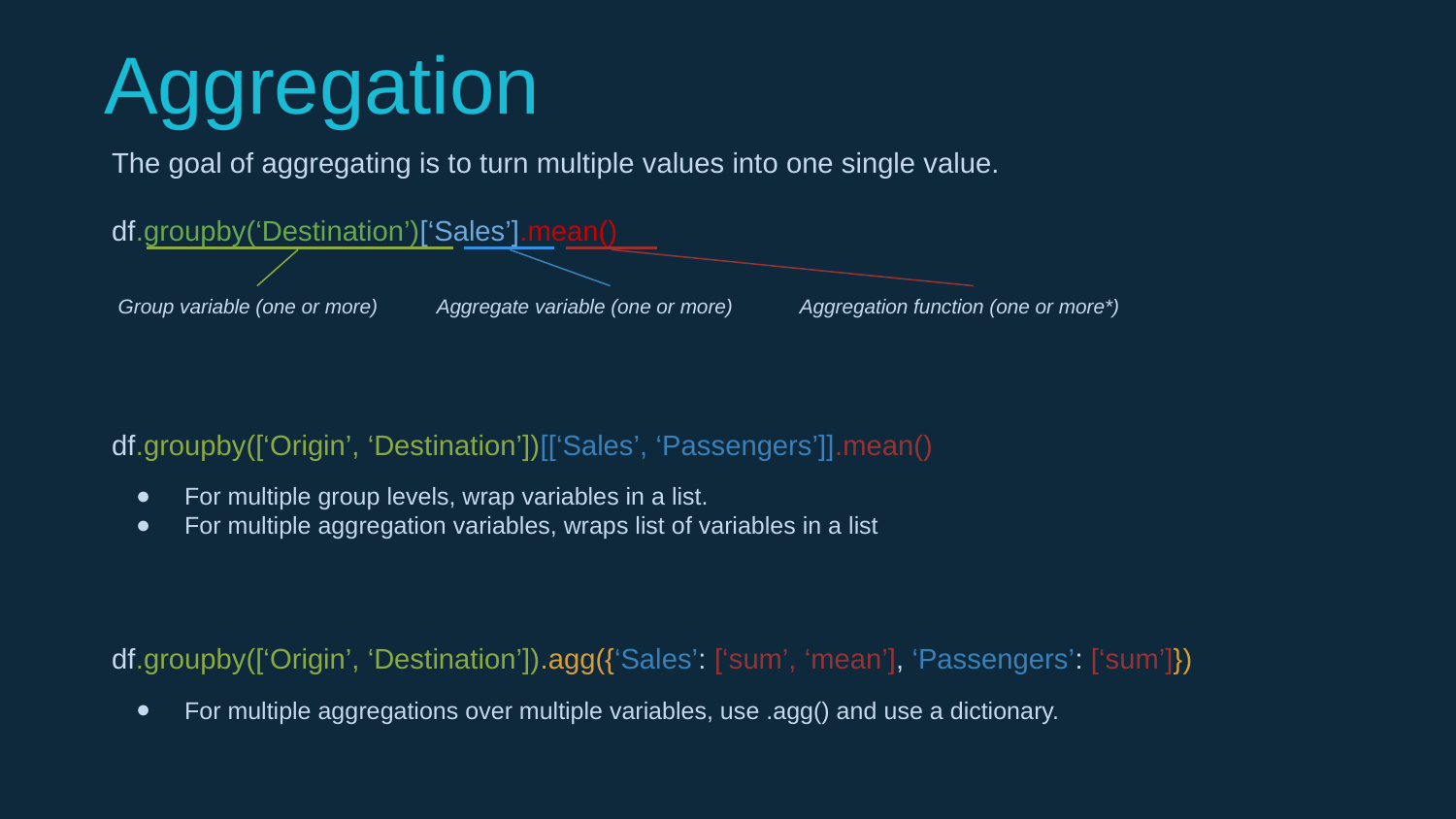

# Aggregation
The goal of aggregating is to turn multiple values into one single value.

df.groupby(‘Destination’)[‘Sales’].mean()
Group variable (one or more)
Aggregate variable (one or more)
Aggregation function (one or more*)

df.groupby([‘Origin’, ‘Destination’])[[‘Sales’, ‘Passengers’]].mean()
For multiple group levels, wrap variables in a list.
For multiple aggregation variables, wraps list of variables in a list

df.groupby([‘Origin’, ‘Destination’]).agg({‘Sales’: [‘sum’, ‘mean’], ‘Passengers’: [‘sum’]})
For multiple aggregations over multiple variables, use .agg() and use a dictionary.